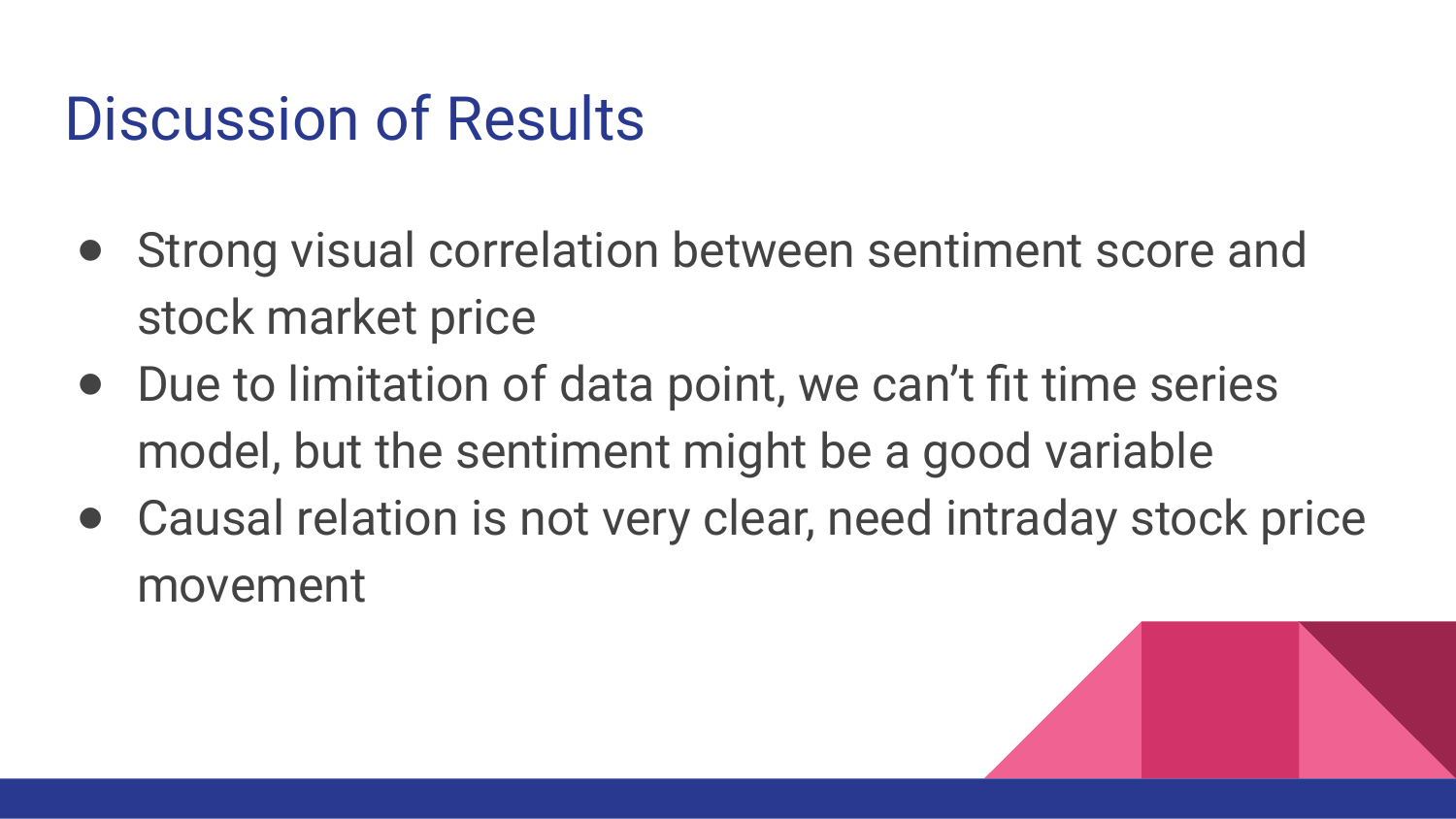

# Discussion of Results
Strong visual correlation between sentiment score and stock market price
Due to limitation of data point, we can’t fit time series model, but the sentiment might be a good variable
Causal relation is not very clear, need intraday stock price movement